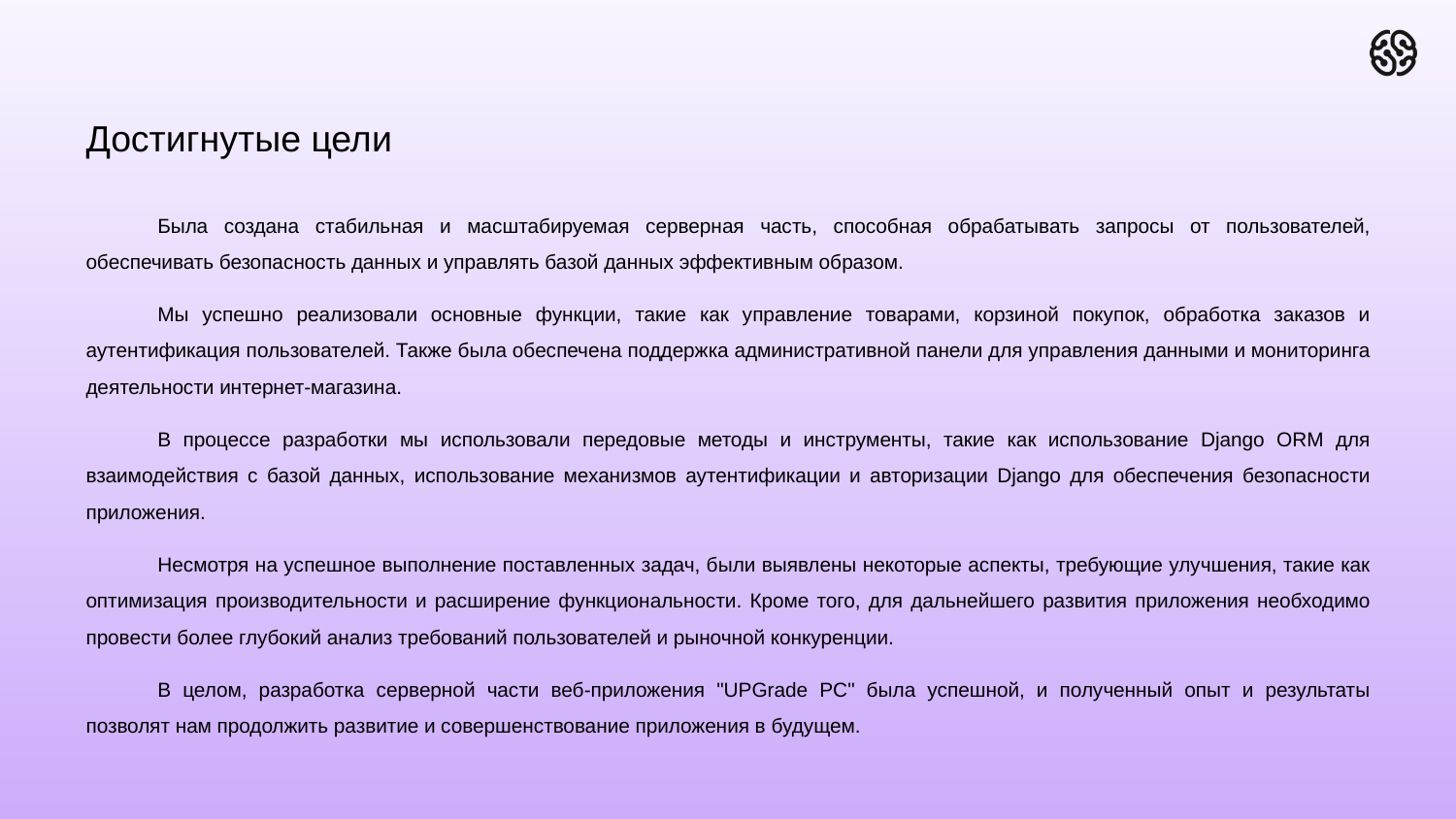

# Достигнутые цели
Была создана стабильная и масштабируемая серверная часть, способная обрабатывать запросы от пользователей, обеспечивать безопасность данных и управлять базой данных эффективным образом.
Мы успешно реализовали основные функции, такие как управление товарами, корзиной покупок, обработка заказов и аутентификация пользователей. Также была обеспечена поддержка административной панели для управления данными и мониторинга деятельности интернет-магазина.
В процессе разработки мы использовали передовые методы и инструменты, такие как использование Django ORM для взаимодействия с базой данных, использование механизмов аутентификации и авторизации Django для обеспечения безопасности приложения.
Несмотря на успешное выполнение поставленных задач, были выявлены некоторые аспекты, требующие улучшения, такие как оптимизация производительности и расширение функциональности. Кроме того, для дальнейшего развития приложения необходимо провести более глубокий анализ требований пользователей и рыночной конкуренции.
В целом, разработка серверной части веб-приложения "UPGrade PC" была успешной, и полученный опыт и результаты позволят нам продолжить развитие и совершенствование приложения в будущем.